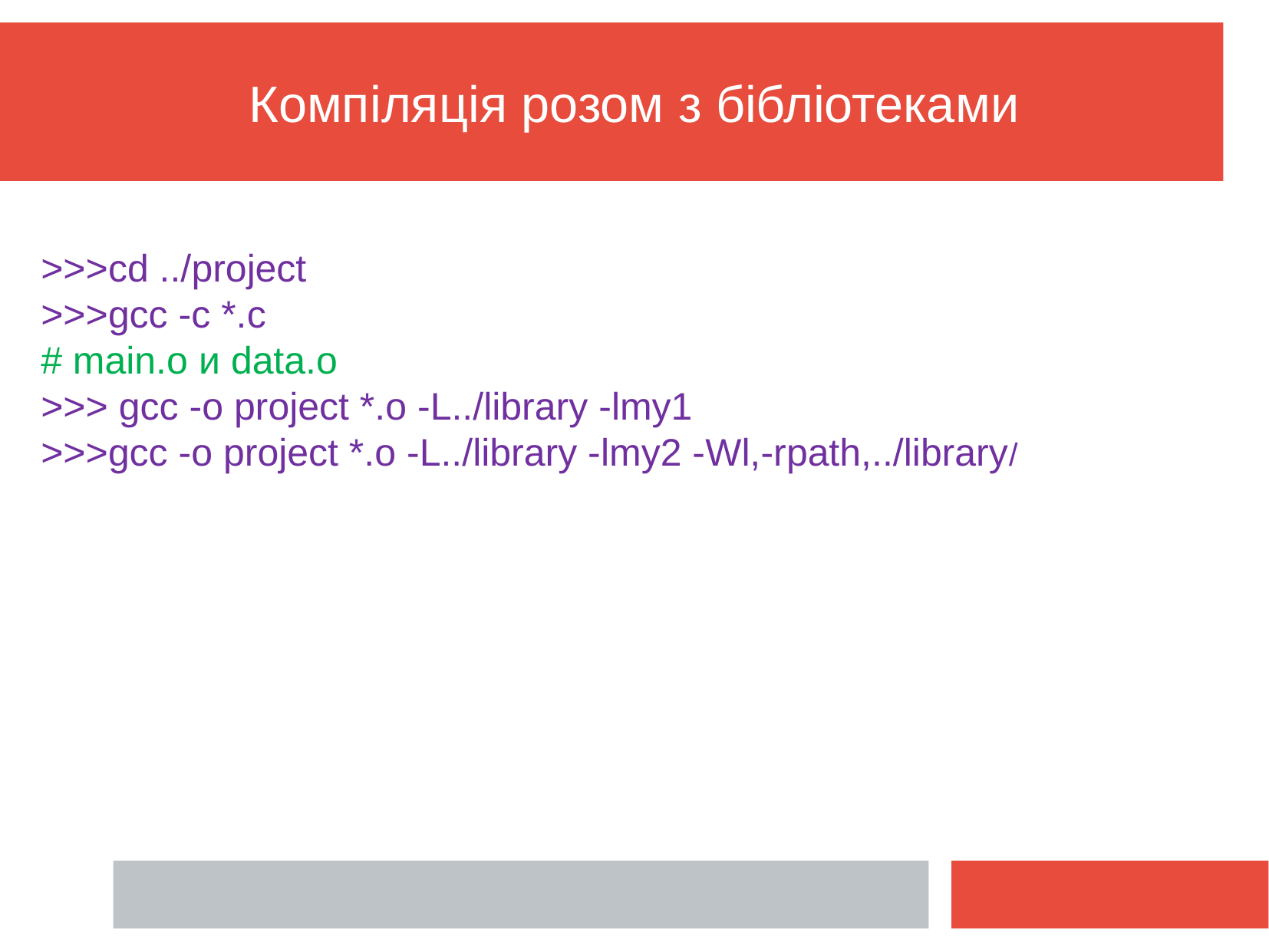

# Компіляція розом з бібліотеками
>>>cd ../project
>>>gcc -c *.c
# main.o и data.o
>>> gcc -o project *.o -L../library -lmy1
>>>gcc -o project *.o -L../library -lmy2 -Wl,-rpath,../library/